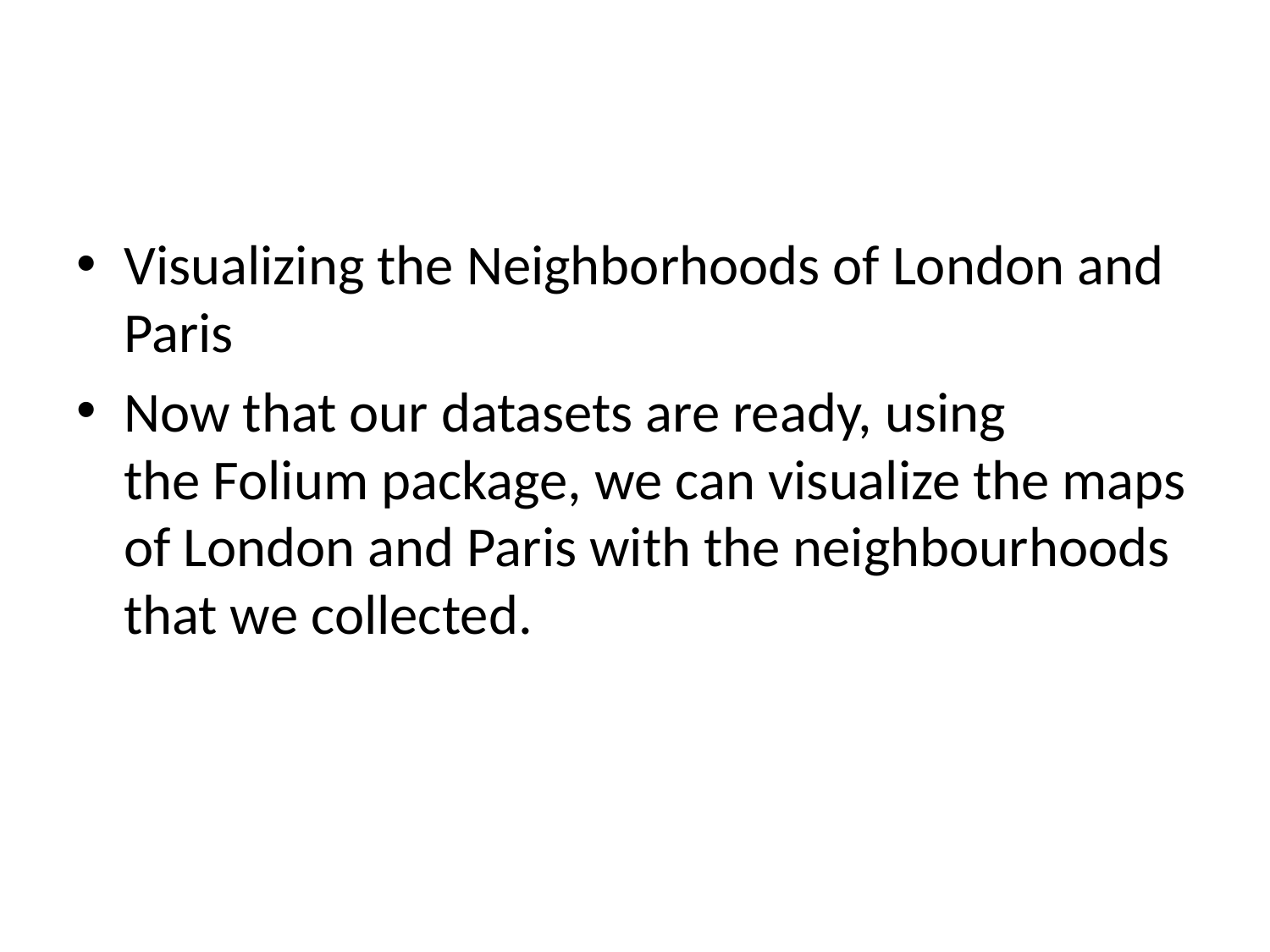

Visualizing the Neighborhoods of London and Paris
Now that our datasets are ready, using the Folium package, we can visualize the maps of London and Paris with the neighbourhoods that we collected.